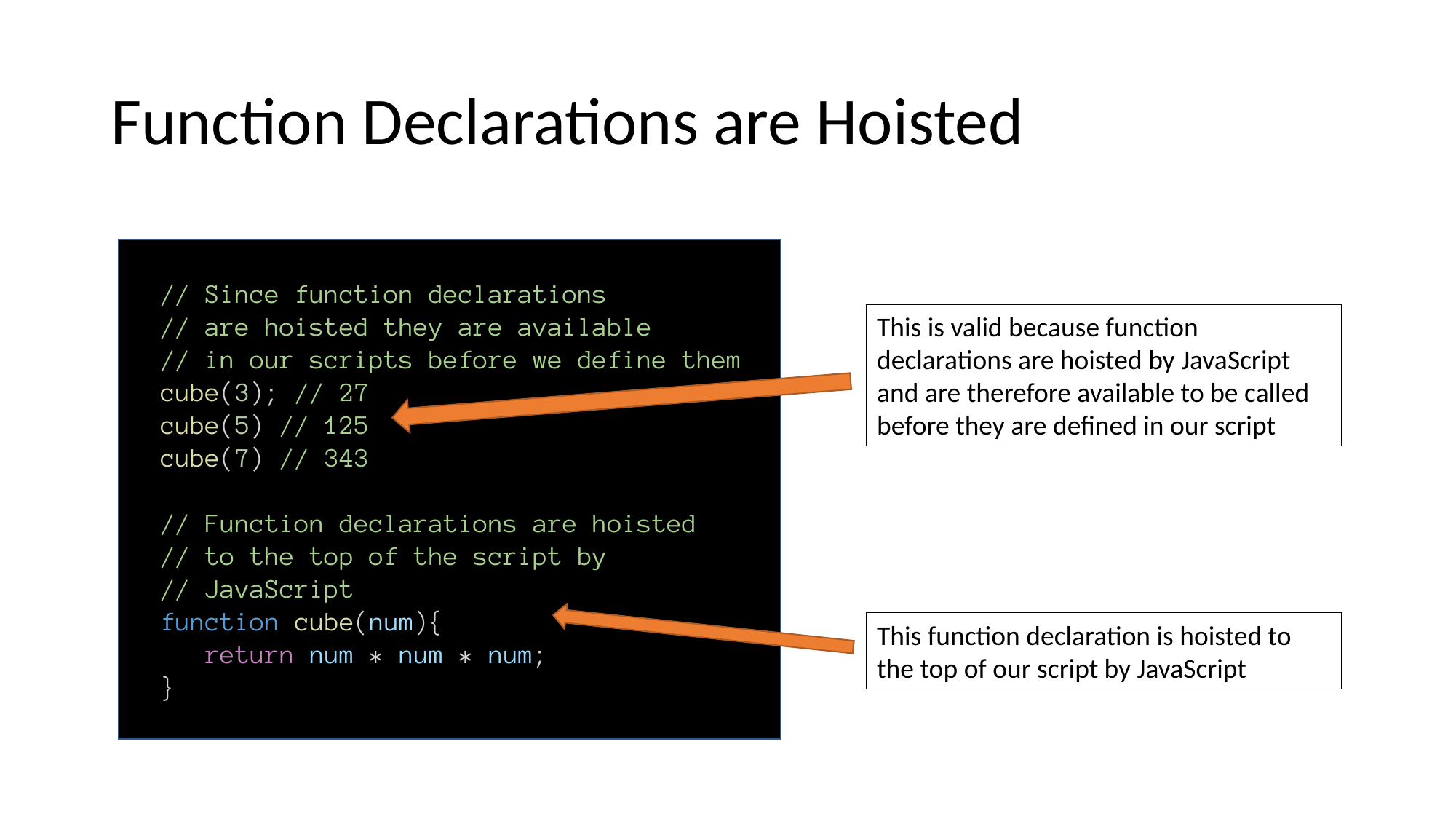

# Function Declarations are Hoisted

// Since function declarations
// are hoisted they are available
// in our scripts before we define them
cube(3); // 27
cube(5) // 125
cube(7) // 343‬
// Function declarations are hoisted
// to the top of the script by
// JavaScript
function cube(num){
   return num * num * num;
}
This is valid because function declarations are hoisted by JavaScript and are therefore available to be called before they are defined in our script

This function declaration is hoisted to the top of our script by JavaScript